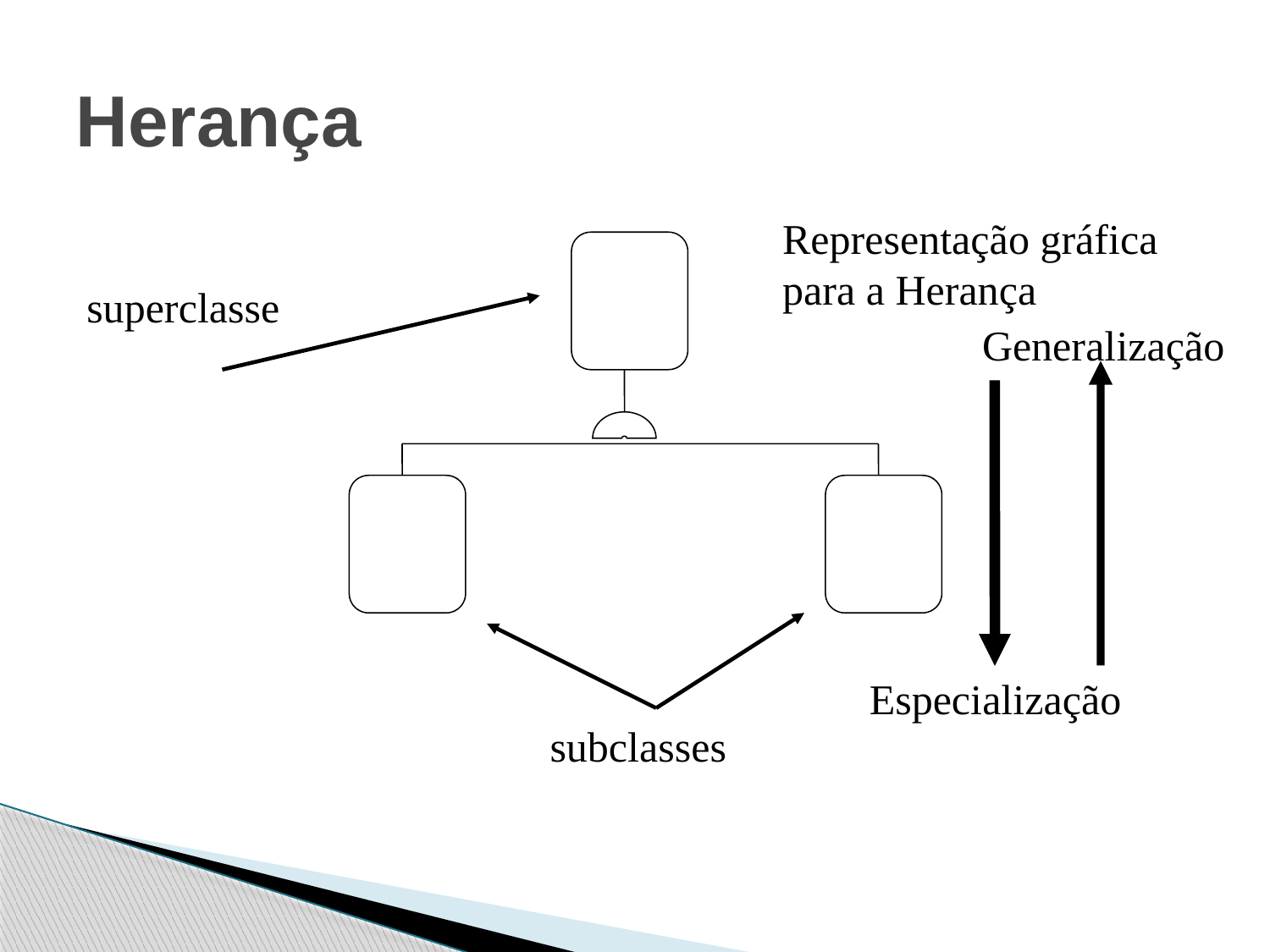

# Herança
Representação gráfica
para a Herança

superclasse

Especialização
subclasses
Generalização